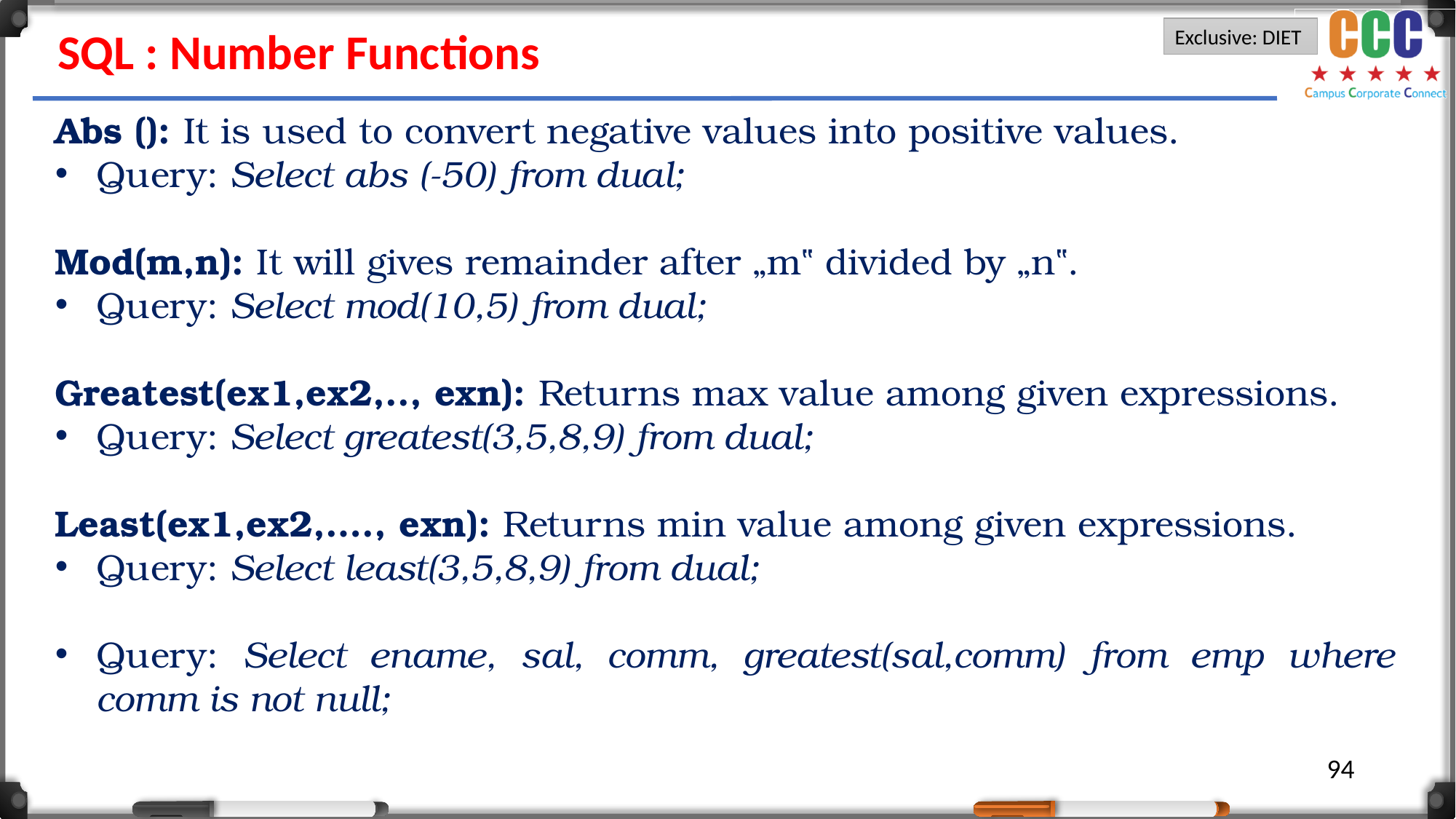

SQL : Number Functions
Abs (): It is used to convert negative values into positive values.
Query: Select abs (-50) from dual;

Mod(m,n): It will gives remainder after „m‟ divided by „n‟.
Query: Select mod(10,5) from dual;

Greatest(ex1,ex2,.., exn): Returns max value among given expressions.
Query: Select greatest(3,5,8,9) from dual;

Least(ex1,ex2,…., exn): Returns min value among given expressions.
Query: Select least(3,5,8,9) from dual;

Query: Select ename, sal, comm, greatest(sal,comm) from emp where comm is not null;